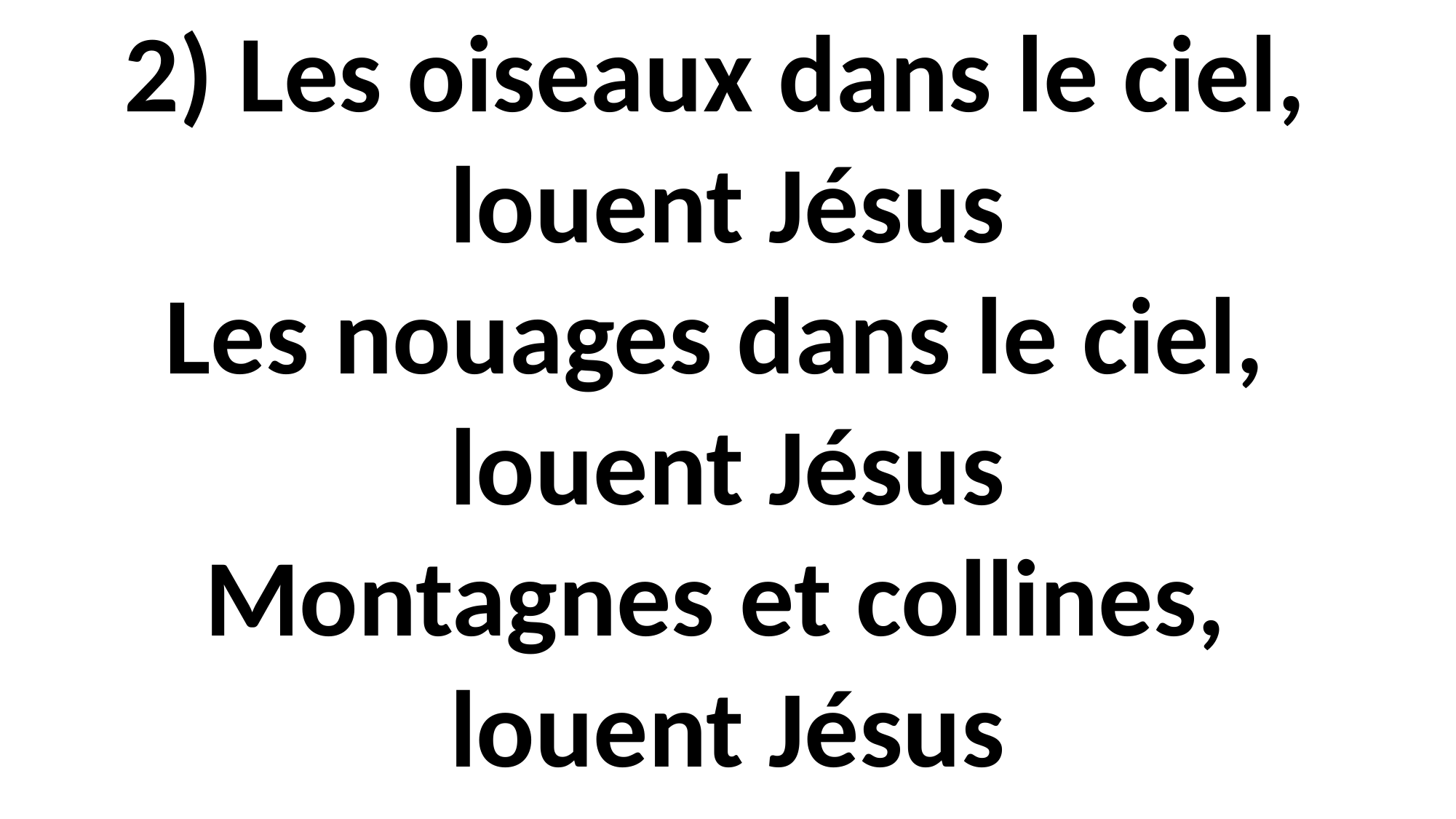

2) Les oiseaux dans le ciel,
louent Jésus
Les nouages dans le ciel,
louent Jésus
Montagnes et collines,
louent Jésus